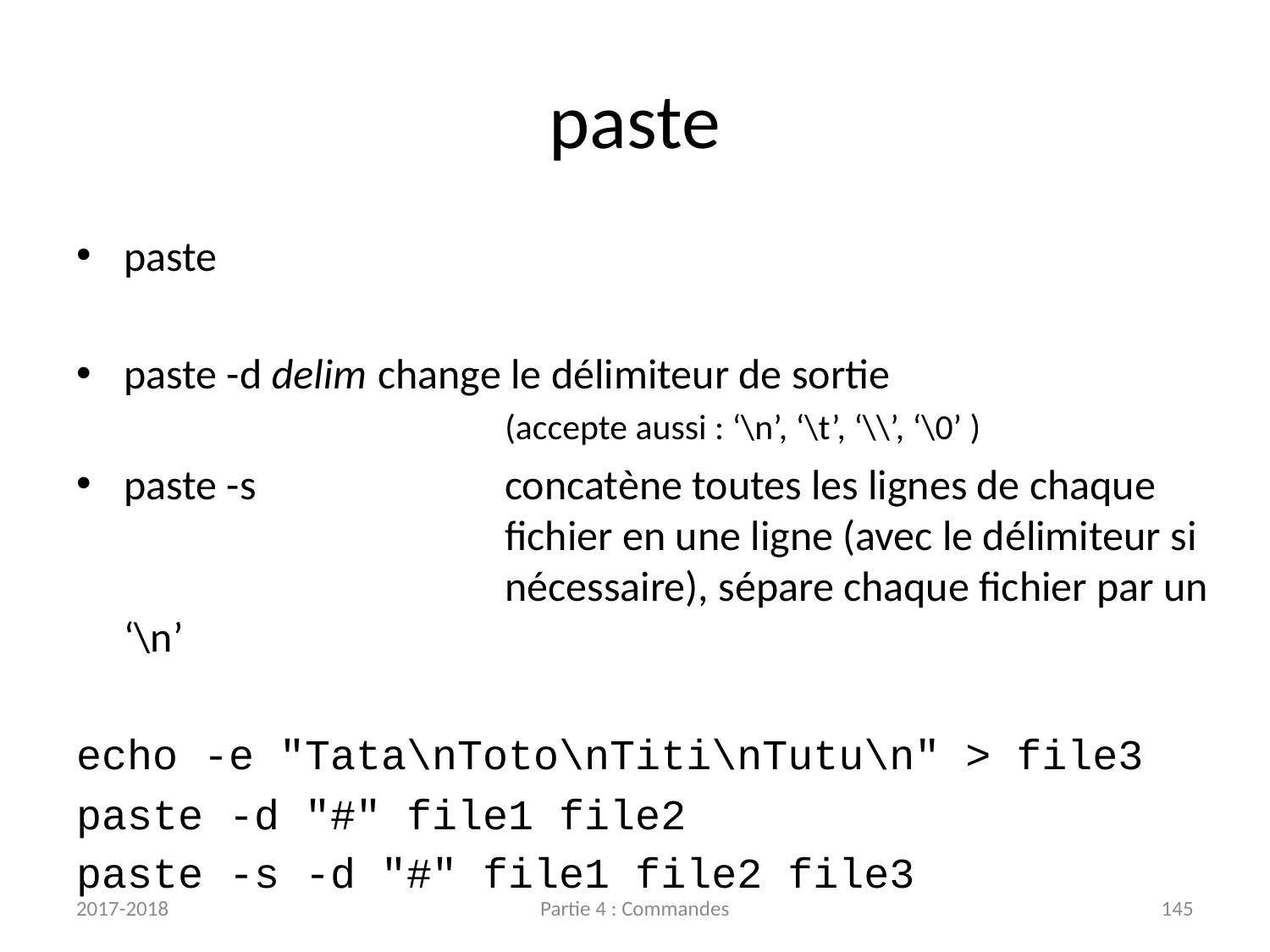

# paste
paste

paste -d delim	change le délimiteur de sortie
			(accepte aussi : ‘\n’, ‘\t’, ‘\\’, ‘\0’ )
paste -s		concatène toutes les lignes de chaque
			fichier en une ligne (avec le délimiteur si
			nécessaire), sépare chaque fichier par un ‘\n’

echo -e "Tata\nToto\nTiti\nTutu\n" > file3
paste -d "#" file1 file2
paste -s -d "#" file1 file2 file3
2017-2018
Partie 4 : Commandes
145